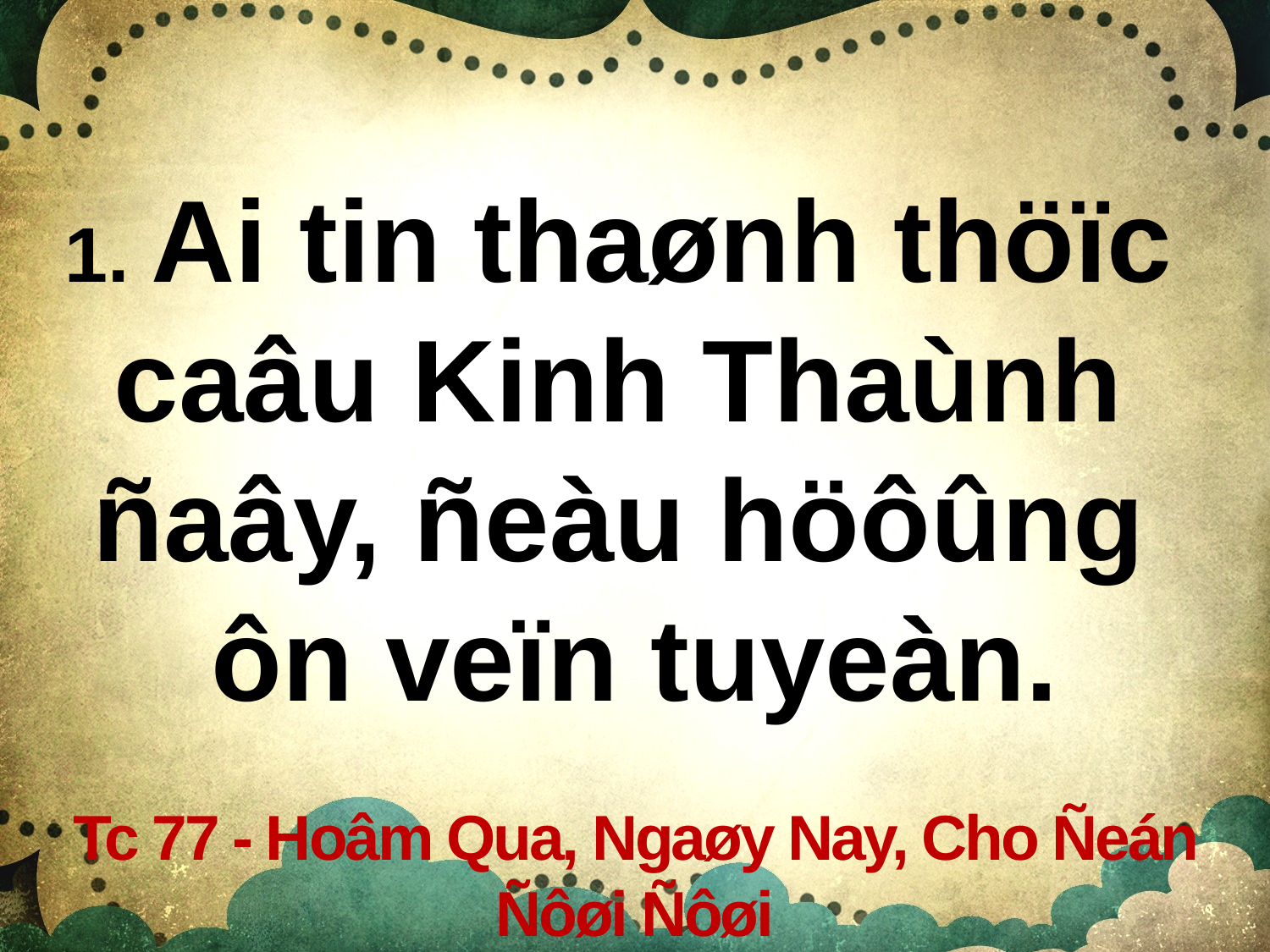

1. Ai tin thaønh thöïc
caâu Kinh Thaùnh
ñaây, ñeàu höôûng
ôn veïn tuyeàn.
Tc 77 - Hoâm Qua, Ngaøy Nay, Cho Ñeán Ñôøi Ñôøi